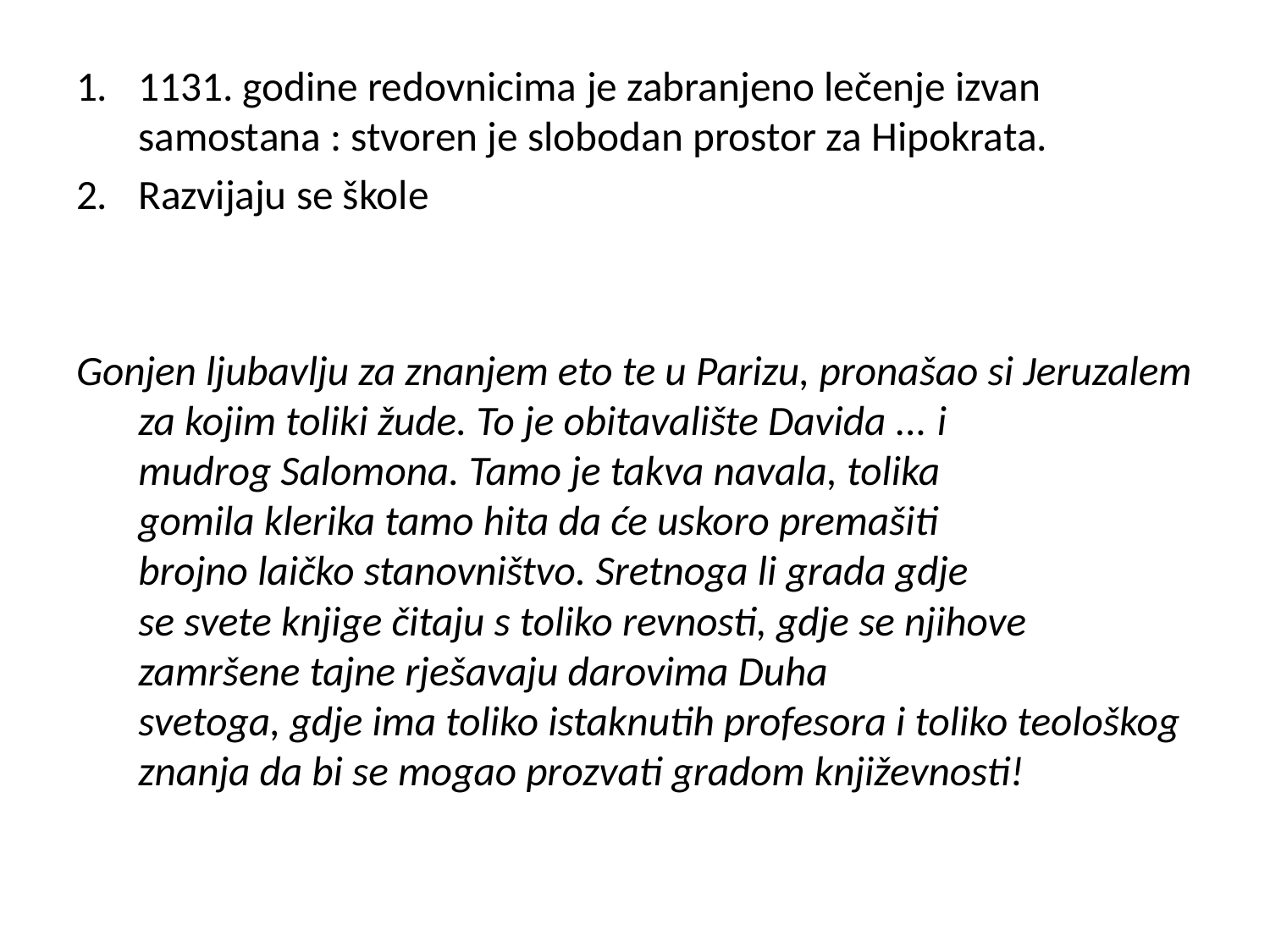

#
1131. godine redovnicima je zabranjeno lečenje izvan samostana : stvoren je slobodan prostor za Hipokrata.
Razvijaju se škole

Gonjen ljubavlju za znanjem eto te u Parizu, pronašao si Jeruzalem za kojim toliki žude. To je obitavalište Davida ... i
mudrog Salomona. Tamo je takva navala, tolika
gomila klerika tamo hita da će uskoro premašiti
brojno laičko stanovništvo. Sretnoga li grada gdje
se svete knjige čitaju s toliko revnosti, gdje se njihove zamršene tajne rješavaju darovima Duha
svetoga, gdje ima toliko istaknutih profesora i toliko teološkog znanja da bi se mogao prozvati gradom književnosti!